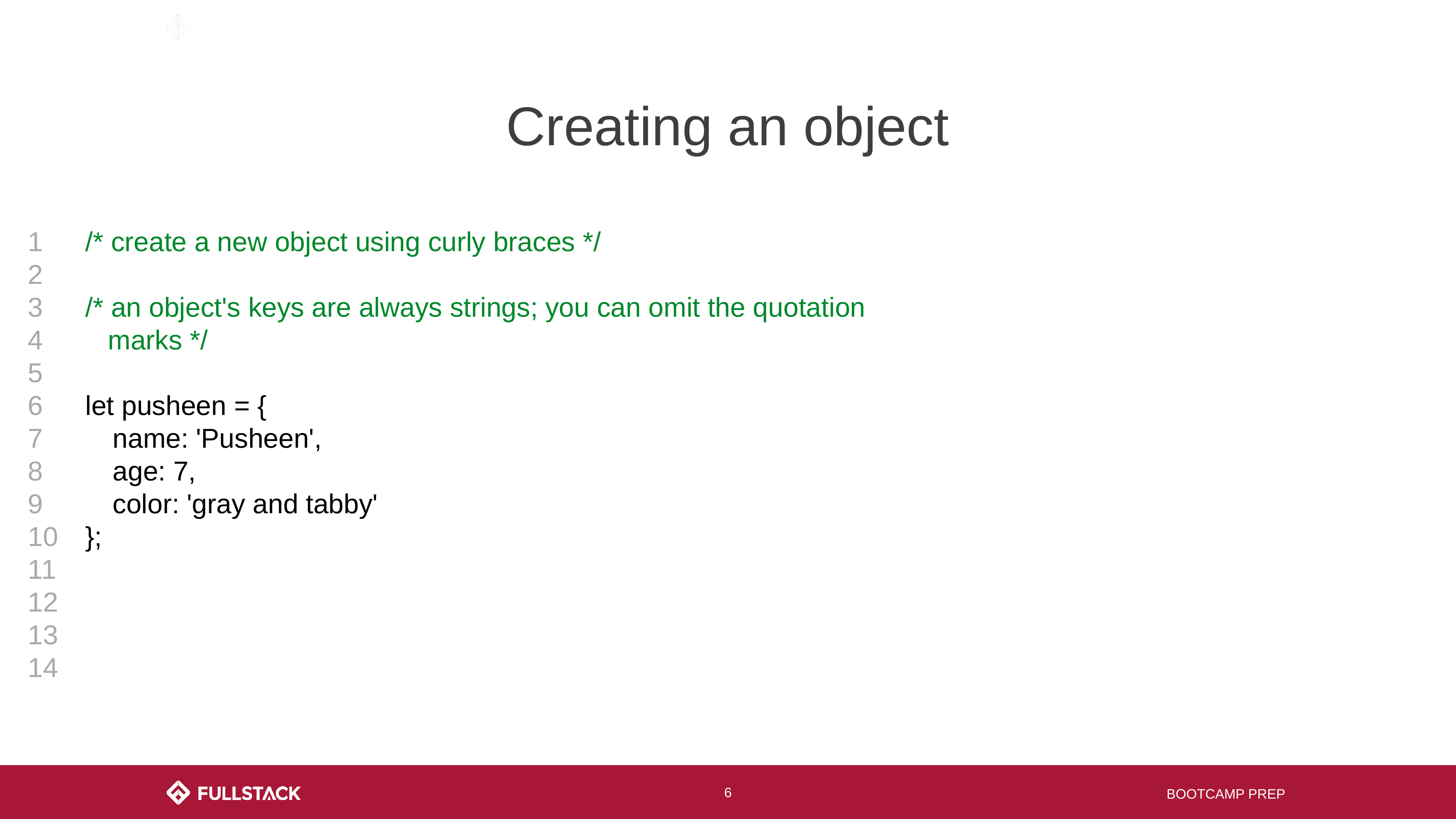

# Creating an object
1
2
3
4
5
6
7
8
9
10
11
12
13
14

/* create a new object using curly braces */

/* an object's keys are always strings; you can omit the quotation
   marks */

let pusheen = {
name: 'Pusheen',
age: 7,
color: 'gray and tabby'
};
6
BOOTCAMP PREP